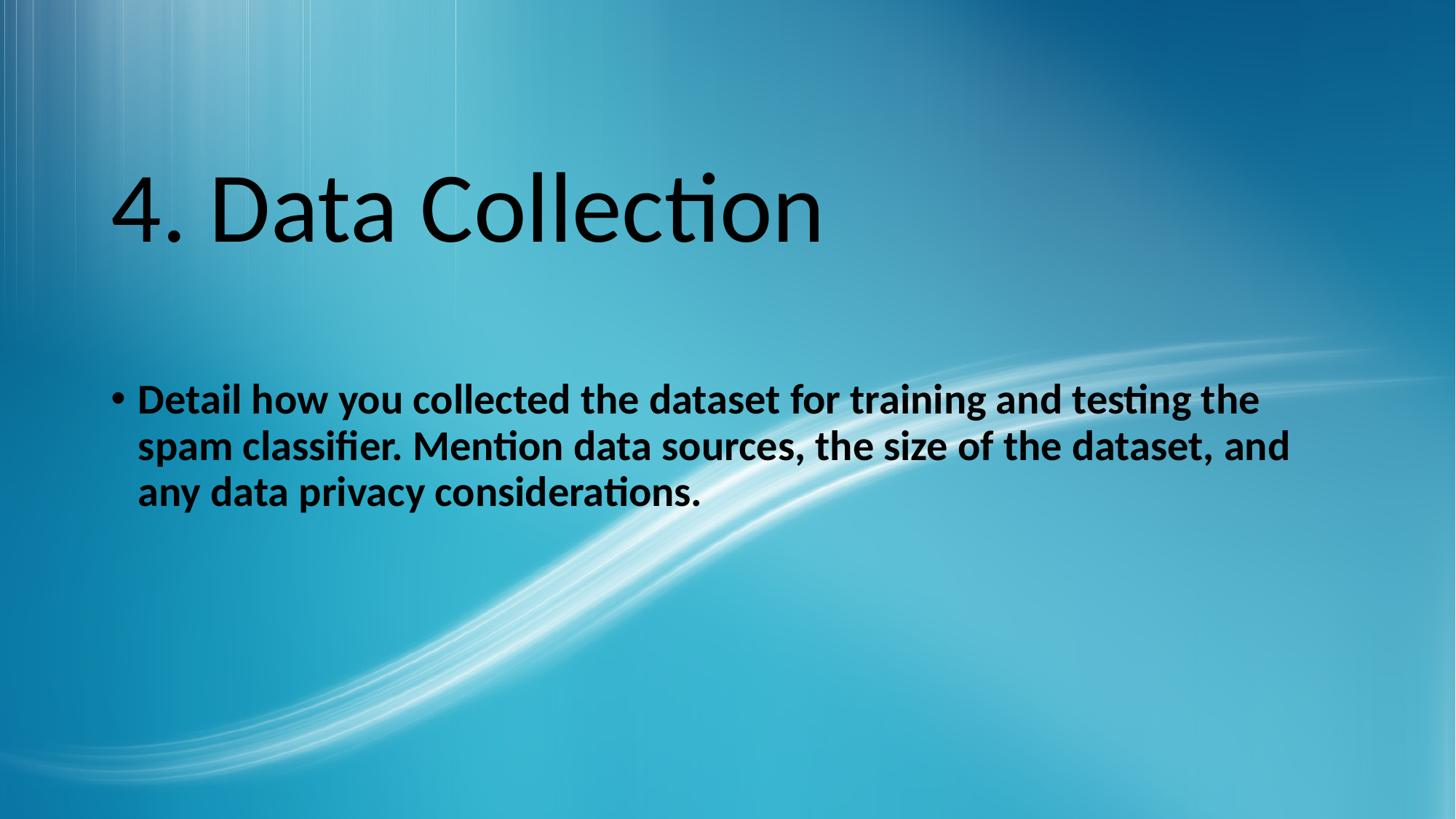

# 4. Data Collection
Detail how you collected the dataset for training and testing the spam classifier. Mention data sources, the size of the dataset, and any data privacy considerations.